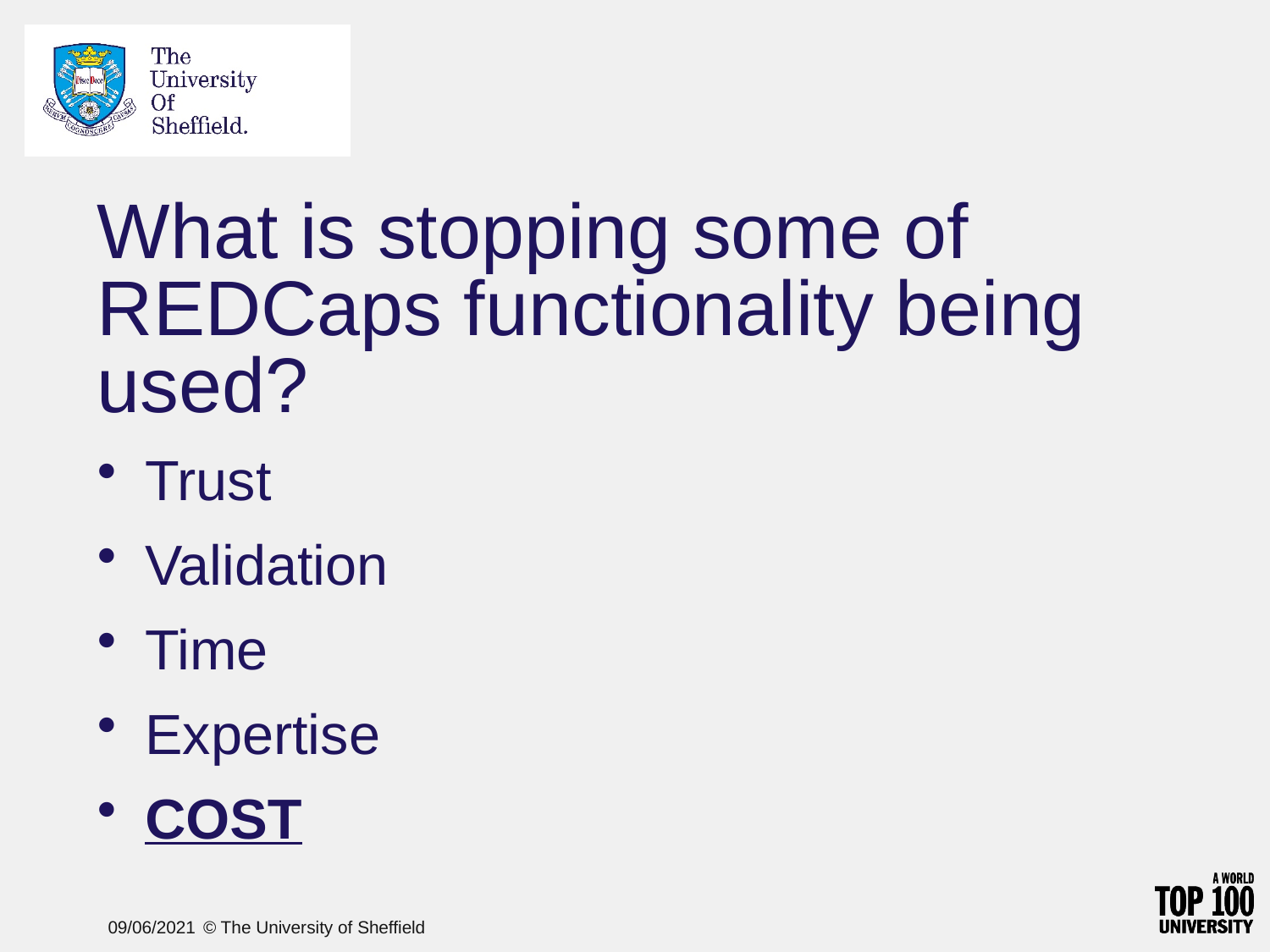

# What is stopping some of REDCaps functionality being used?
Trust
Validation
Time
Expertise
COST
09/06/2021
© The University of Sheffield